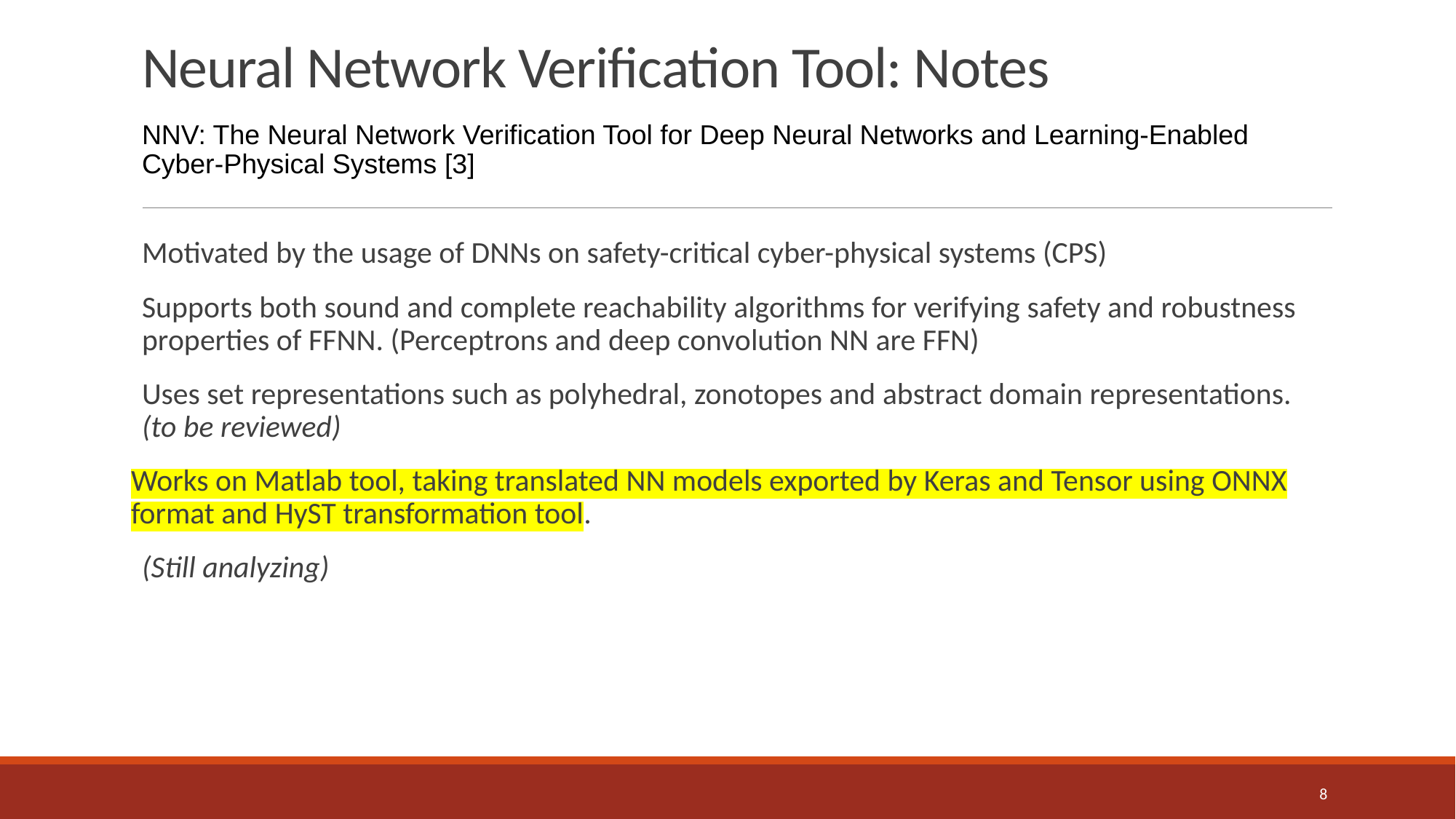

# Neural Network Verification Tool: Notes
NNV: The Neural Network Verification Tool for Deep Neural Networks and Learning-Enabled Cyber-Physical Systems [3]
Motivated by the usage of DNNs on safety-critical cyber-physical systems (CPS)
Supports both sound and complete reachability algorithms for verifying safety and robustness properties of FFNN. (Perceptrons and deep convolution NN are FFN)
Uses set representations such as polyhedral, zonotopes and abstract domain representations. (to be reviewed)
Works on Matlab tool, taking translated NN models exported by Keras and Tensor using ONNX format and HyST transformation tool.
(Still analyzing)

8